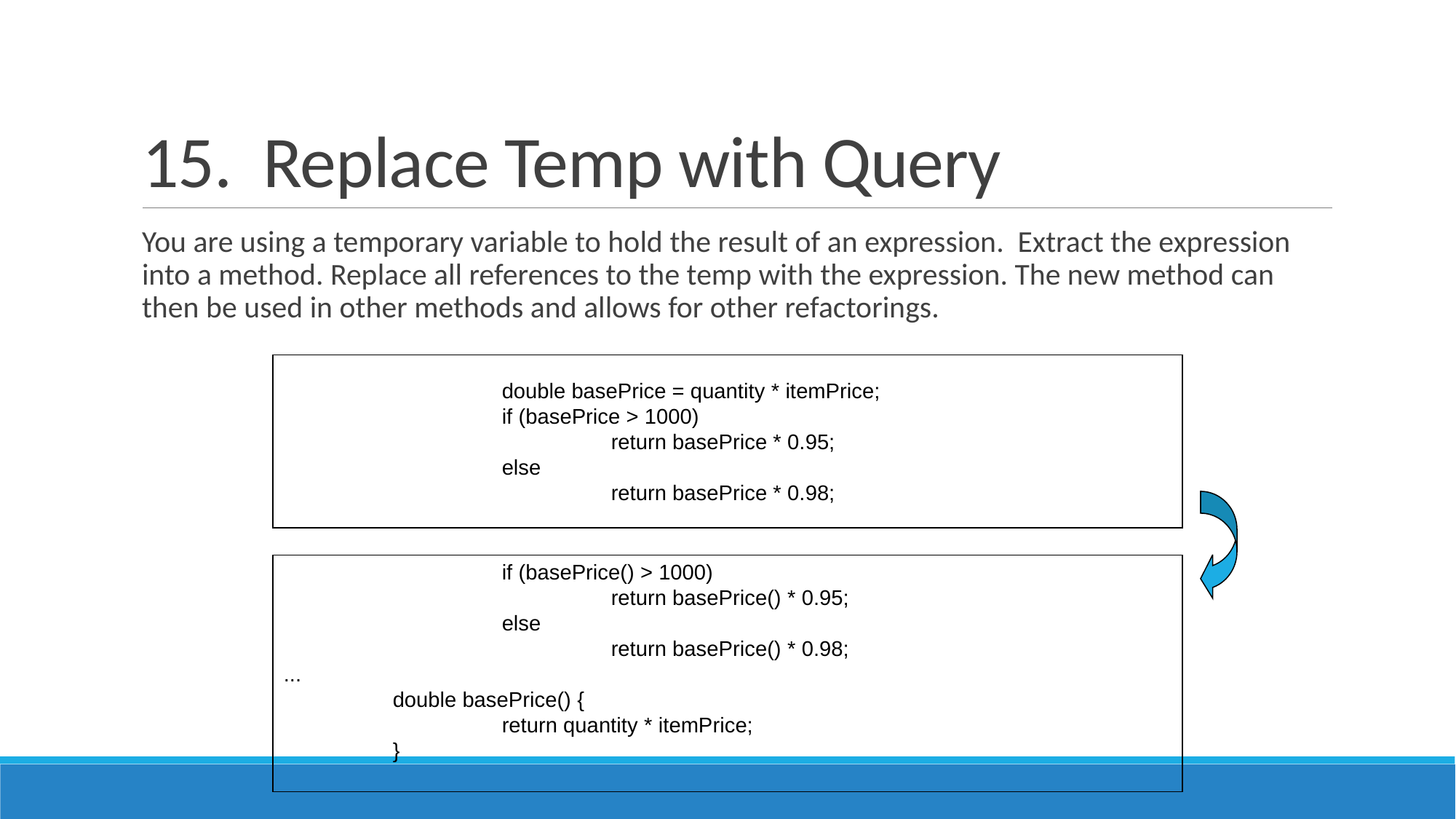

# 15.  Replace Temp with Query
You are using a temporary variable to hold the result of an expression.  Extract the expression into a method. Replace all references to the temp with the expression. The new method can then be used in other methods and allows for other refactorings.

		double basePrice = quantity * itemPrice;
		if (basePrice > 1000)
			return basePrice * 0.95;
		else
			return basePrice * 0.98;

		if (basePrice() > 1000)
			return basePrice() * 0.95;
		else
			return basePrice() * 0.98;
...
	double basePrice() {
		return quantity * itemPrice;
	}